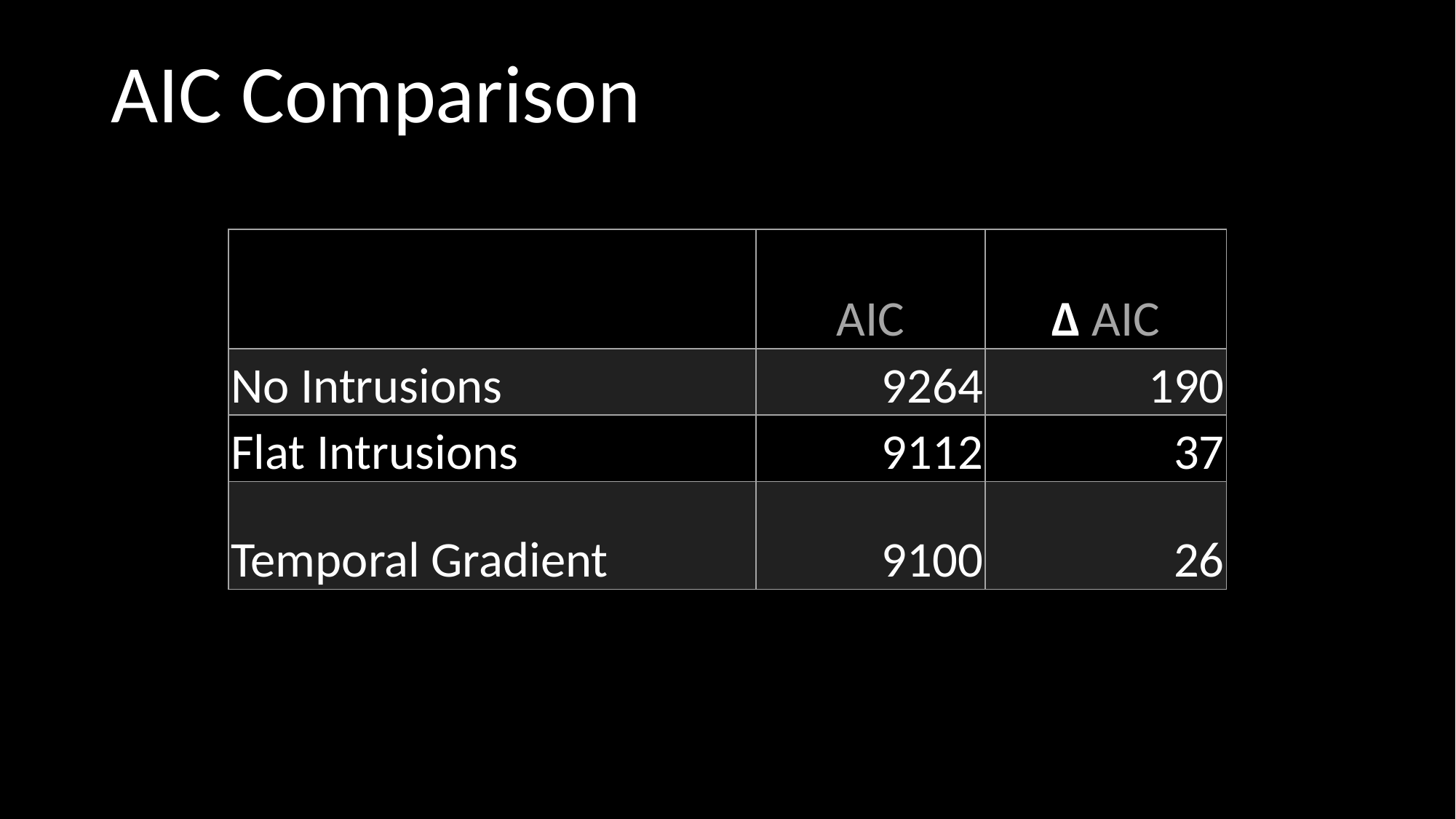

# AIC Comparison
|  | AIC | Δ AIC |
| --- | --- | --- |
| No Intrusions | 9264 | 190 |
| Flat Intrusions | 9112 | 37 |
| Temporal Gradient | 9100 | 26 |